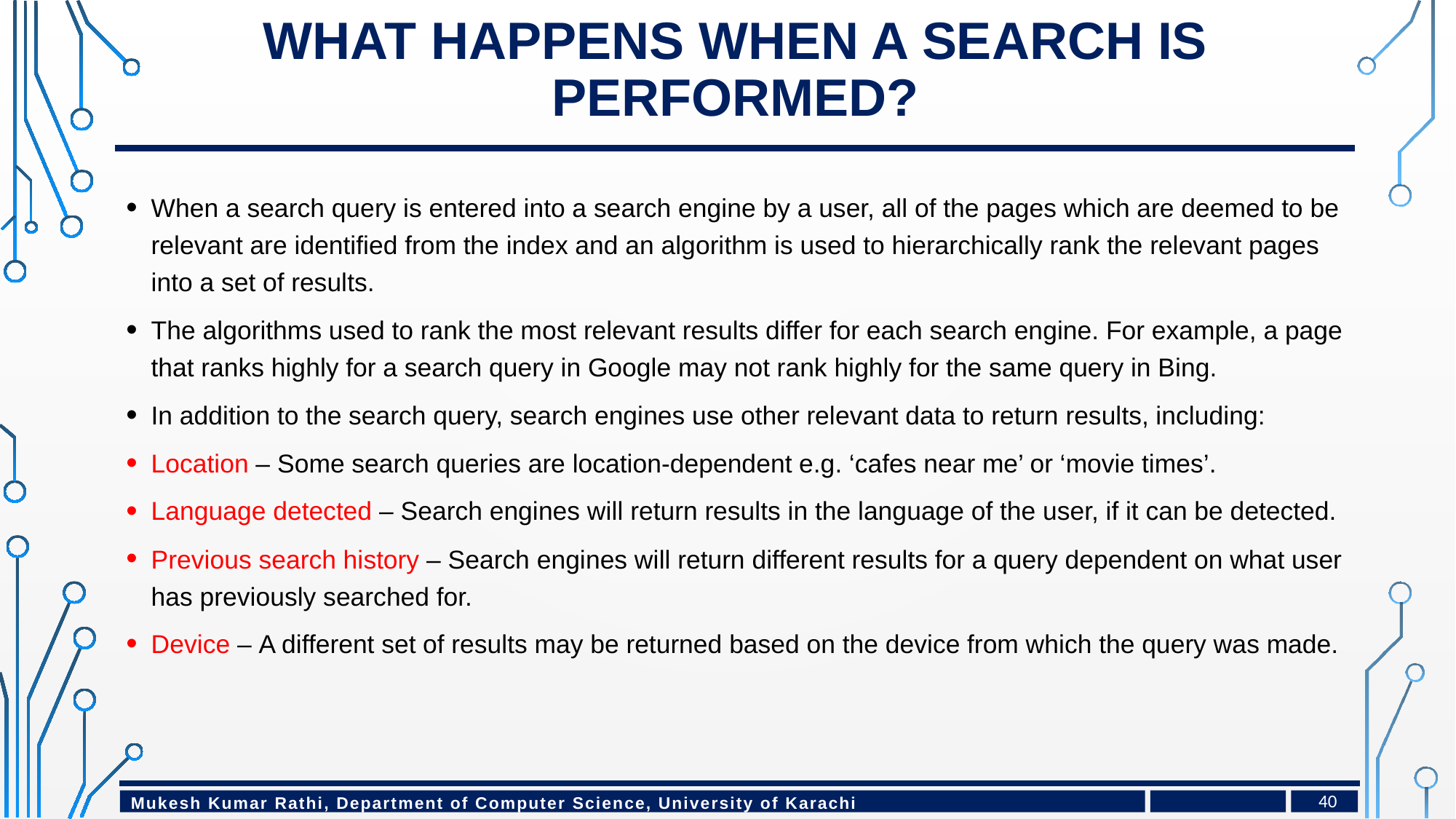

# What happens when a search is performed?
When a search query is entered into a search engine by a user, all of the pages which are deemed to be relevant are identified from the index and an algorithm is used to hierarchically rank the relevant pages into a set of results.
The algorithms used to rank the most relevant results differ for each search engine. For example, a page that ranks highly for a search query in Google may not rank highly for the same query in Bing.
In addition to the search query, search engines use other relevant data to return results, including:
Location – Some search queries are location-dependent e.g. ‘cafes near me’ or ‘movie times’.
Language detected – Search engines will return results in the language of the user, if it can be detected.
Previous search history – Search engines will return different results for a query dependent on what user has previously searched for.
Device – A different set of results may be returned based on the device from which the query was made.

40